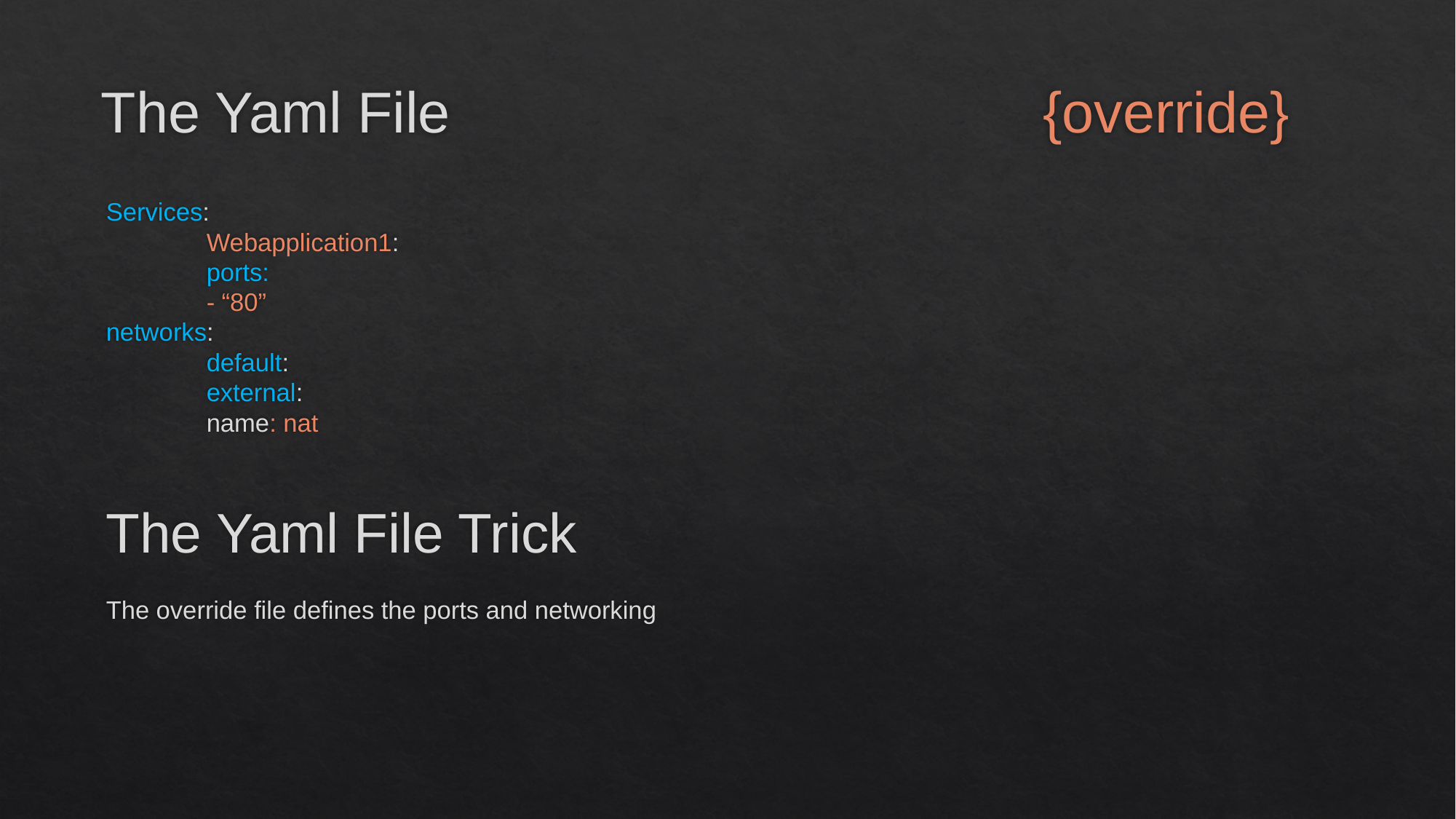

# The Yaml File                                     {override}
Services:
	Webapplication1:
		ports:
			- “80”
networks:
	default:
		external:
			name: nat

The Yaml File Trick

The override file defines the ports and networking